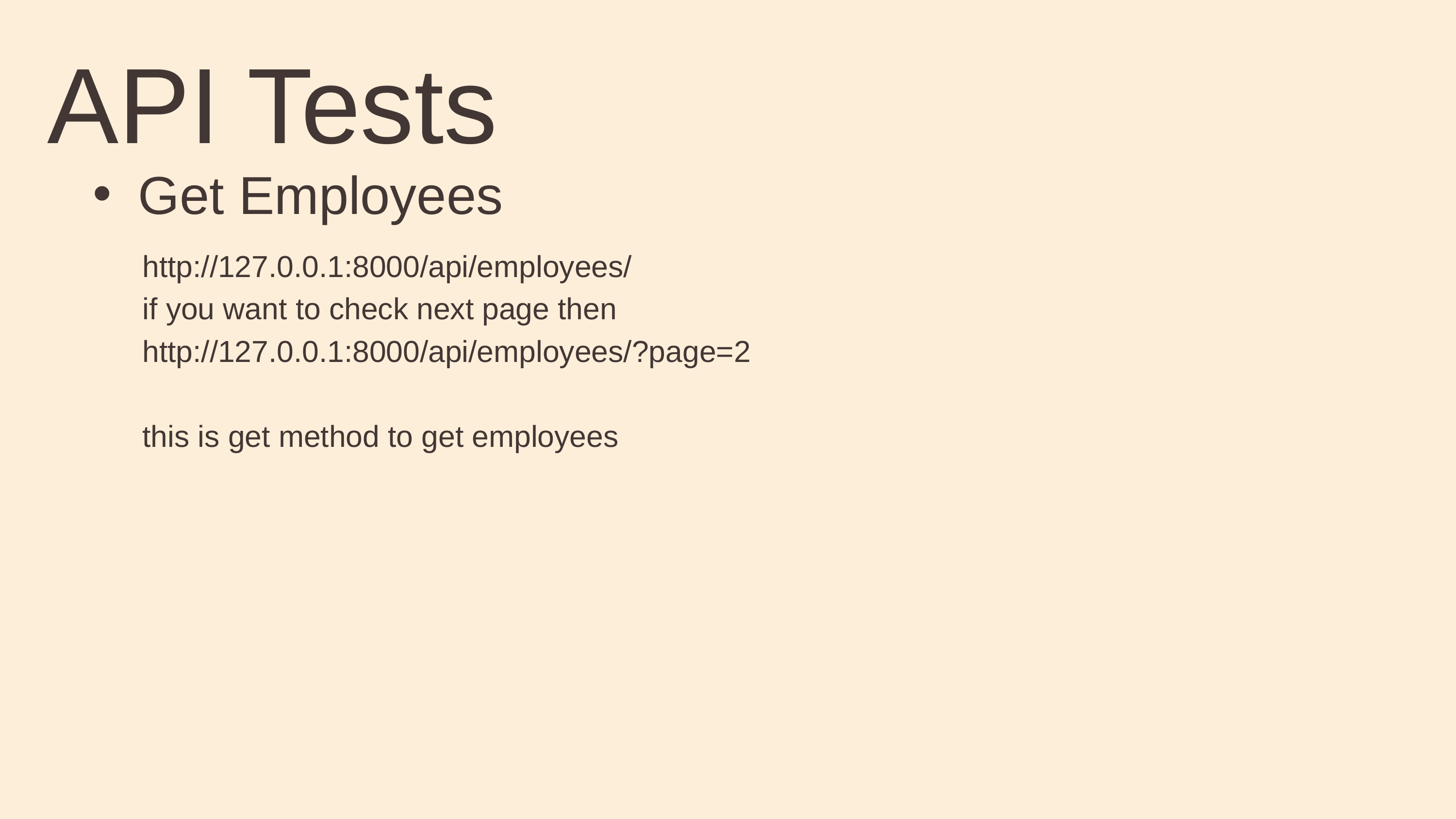

API Tests
Get Employees
http://127.0.0.1:8000/api/employees/
if you want to check next page then
http://127.0.0.1:8000/api/employees/?page=2

this is get method to get employees